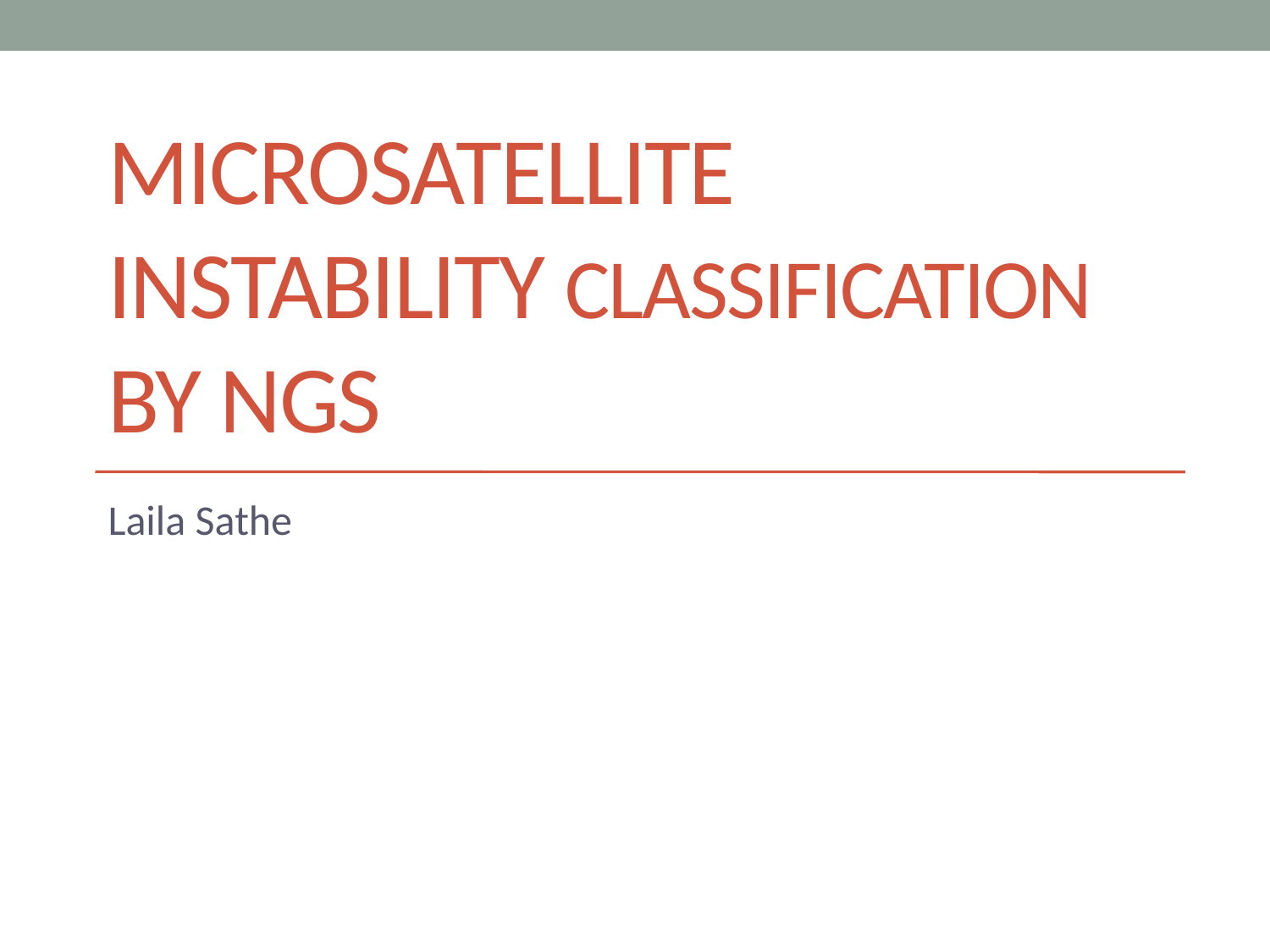

# Microsatellite Instability Classification by NGS
Laila Sathe